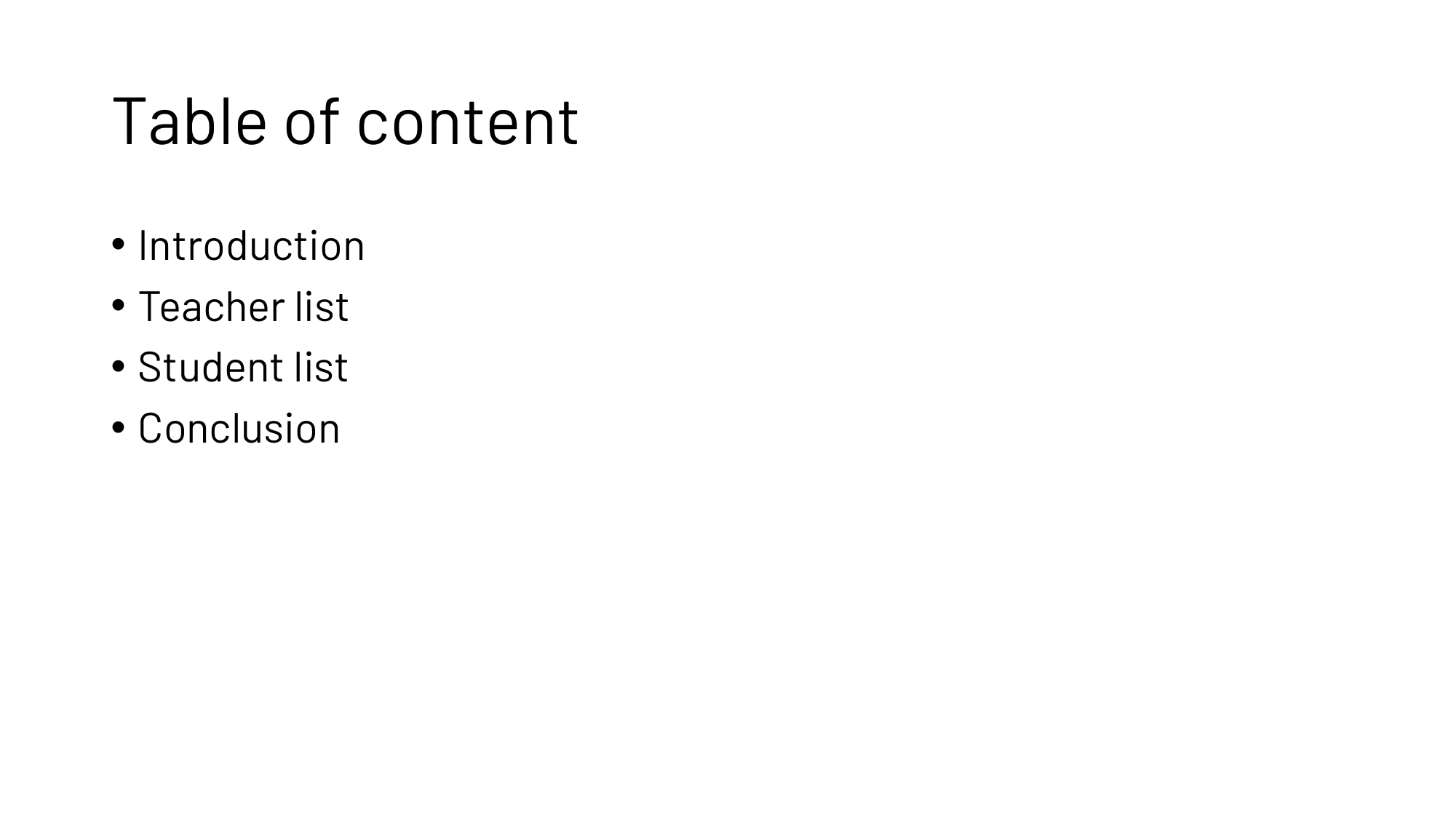

# Table of content
Introduction
Teacher list
Student list
Conclusion